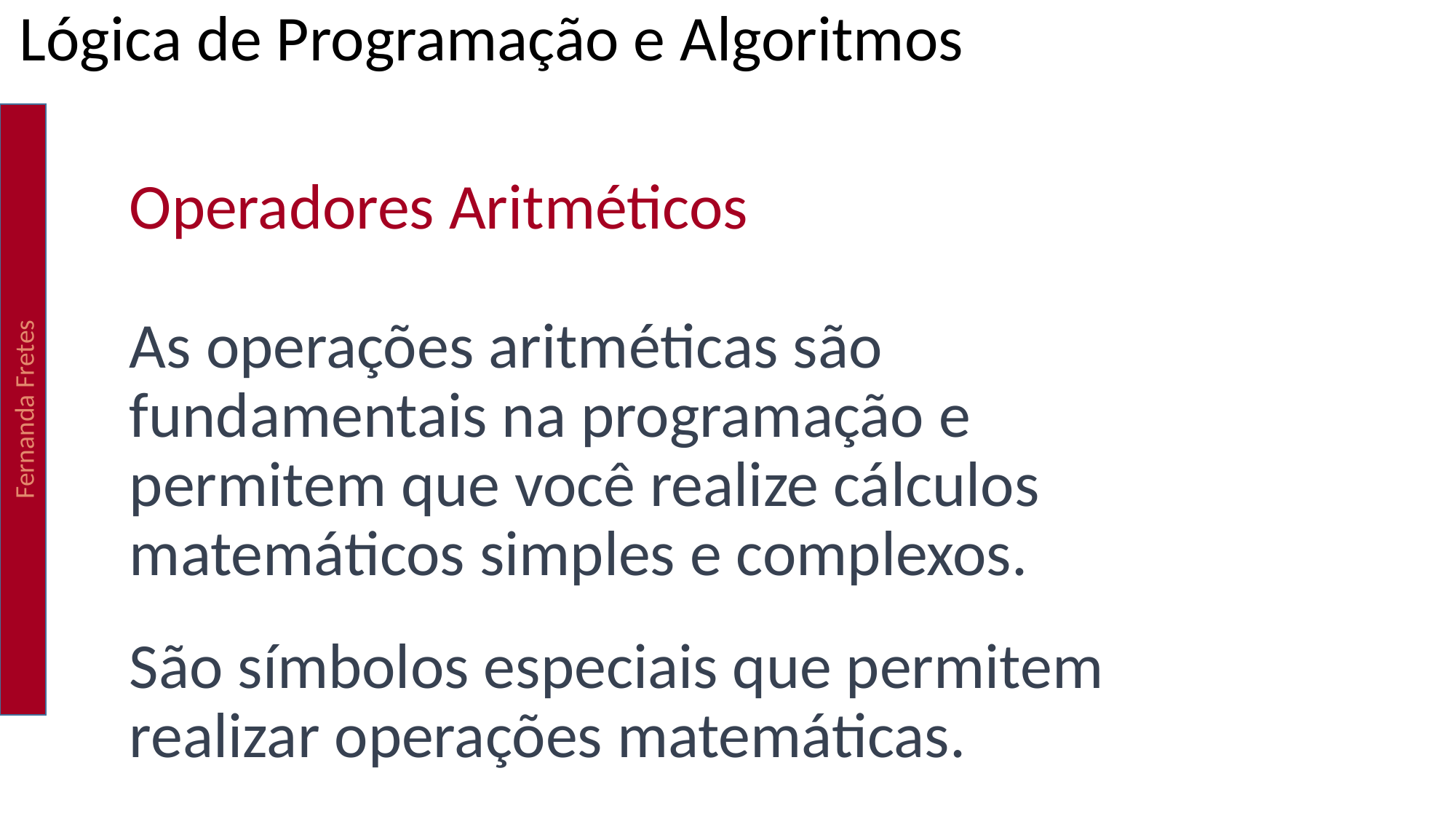

Lógica de Programação e Algoritmos
Fernanda Fretes
Operadores Aritméticos

As operações aritméticas são fundamentais na programação e permitem que você realize cálculos matemáticos simples e complexos.

São símbolos especiais que permitem realizar operações matemáticas.